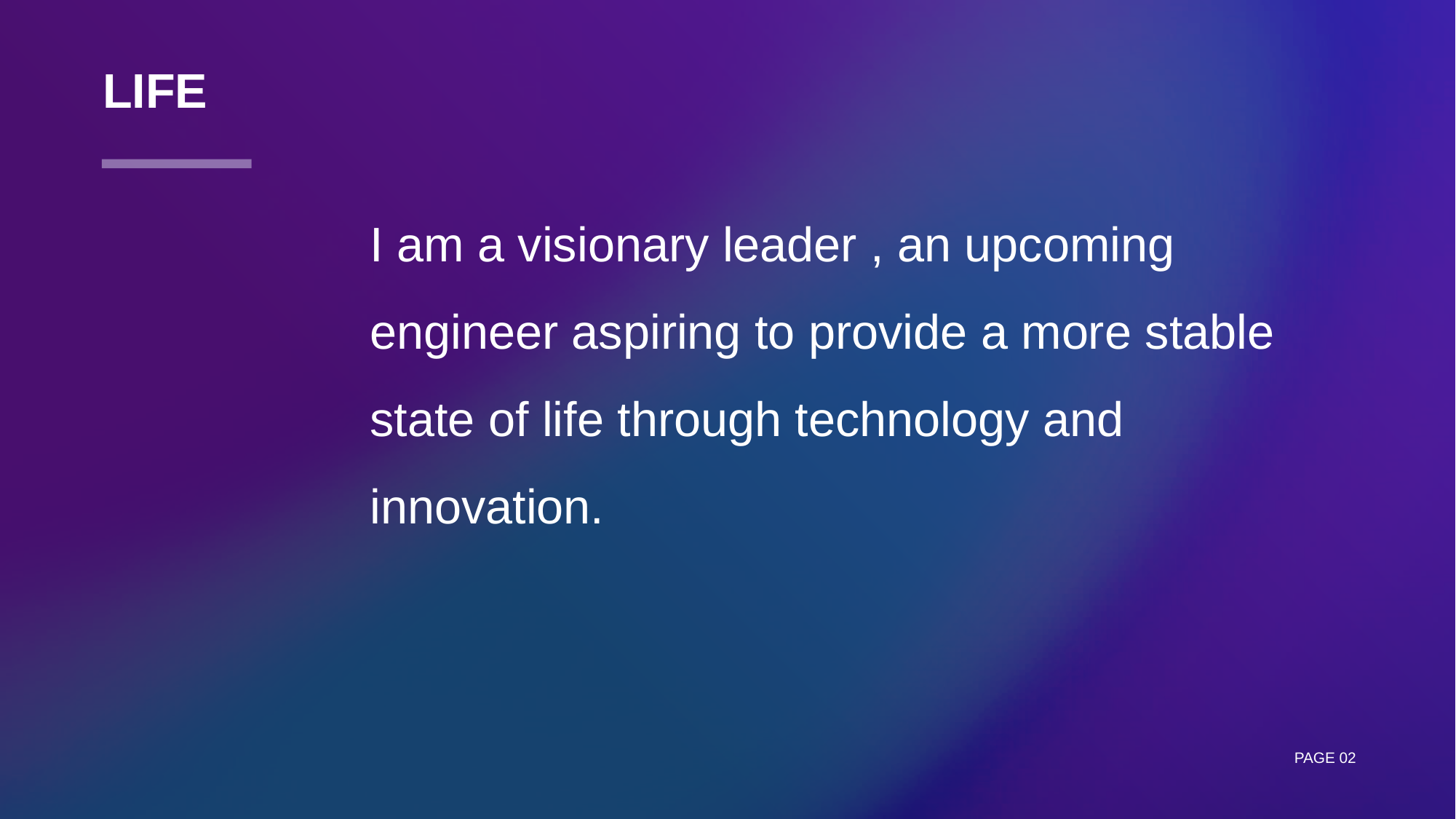

# Life
I am a visionary leader , an upcoming engineer aspiring to provide a more stable state of life through technology and innovation.
Page 02